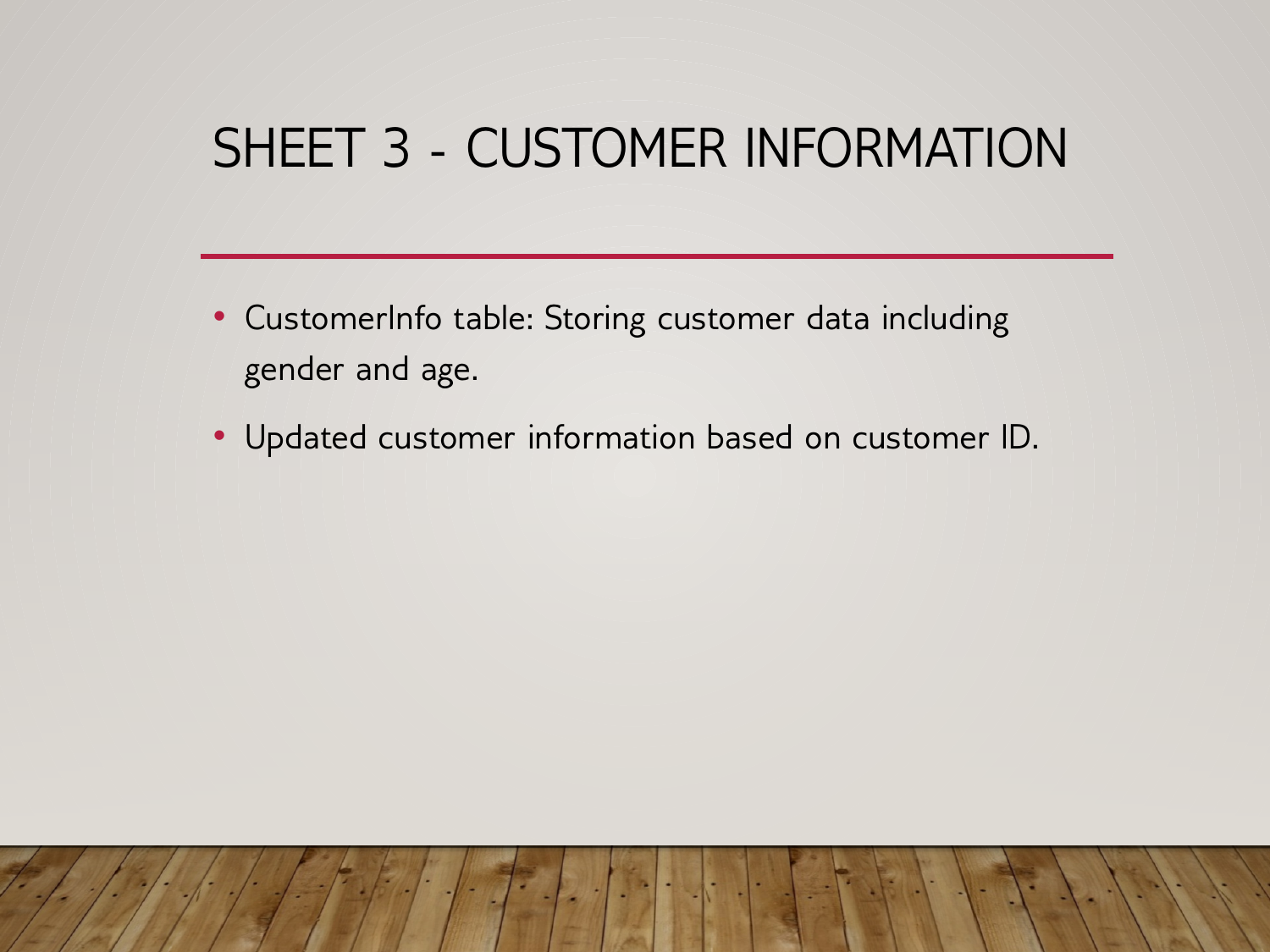

# Sheet 3 - Customer Information
CustomerInfo table: Storing customer data including gender and age.
Updated customer information based on customer ID.